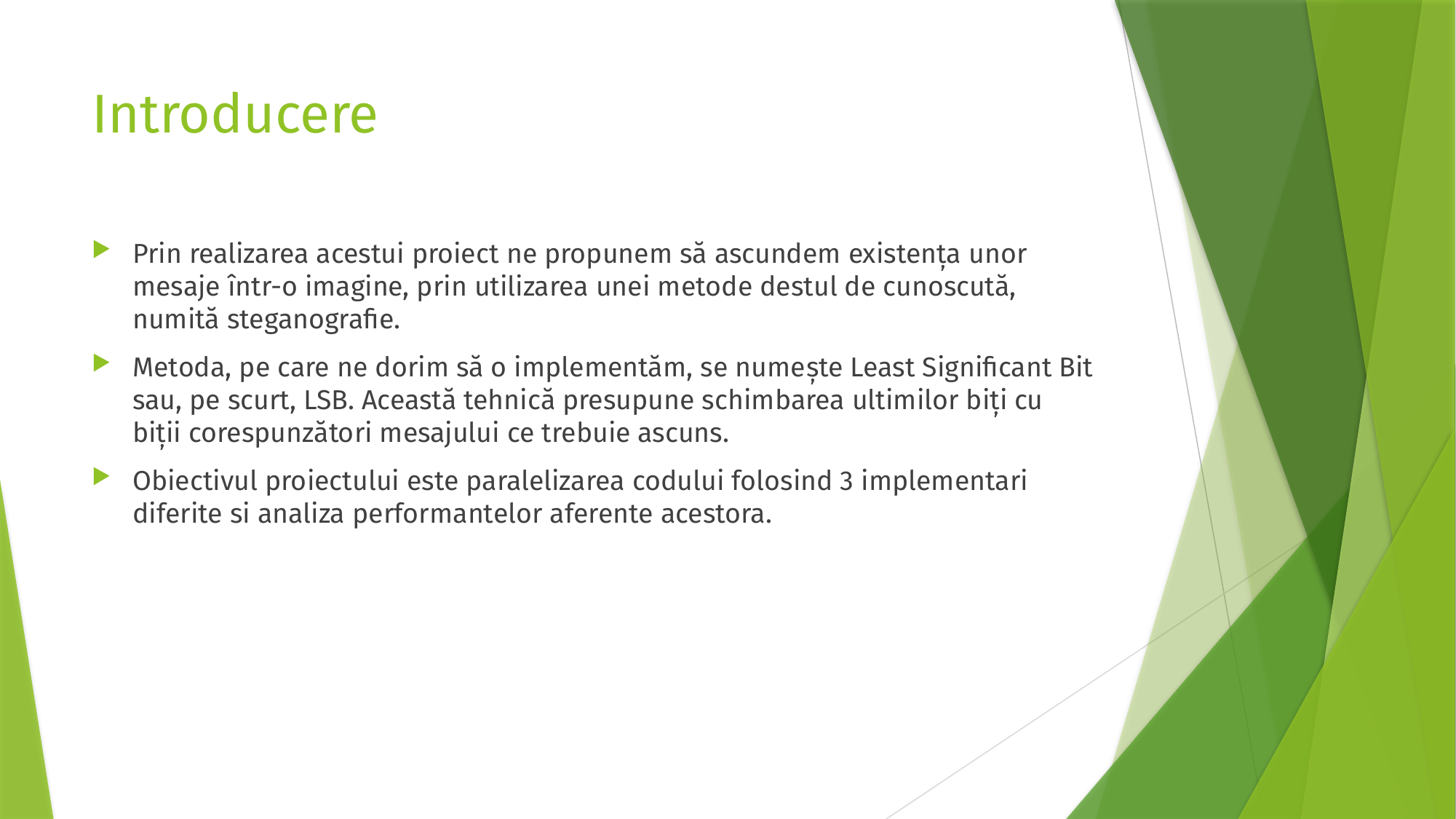

# Introducere
Prin realizarea acestui proiect ne propunem să ascundem existența unor mesaje într-o imagine, prin utilizarea unei metode destul de cunoscută, numită steganografie.
Metoda, pe care ne dorim să o implementăm, se numește Least Significant Bit sau, pe scurt, LSB. Această tehnică presupune schimbarea ultimilor biți cu biții corespunzători mesajului ce trebuie ascuns.
Obiectivul proiectului este paralelizarea codului folosind 3 implementari diferite si analiza performantelor aferente acestora.